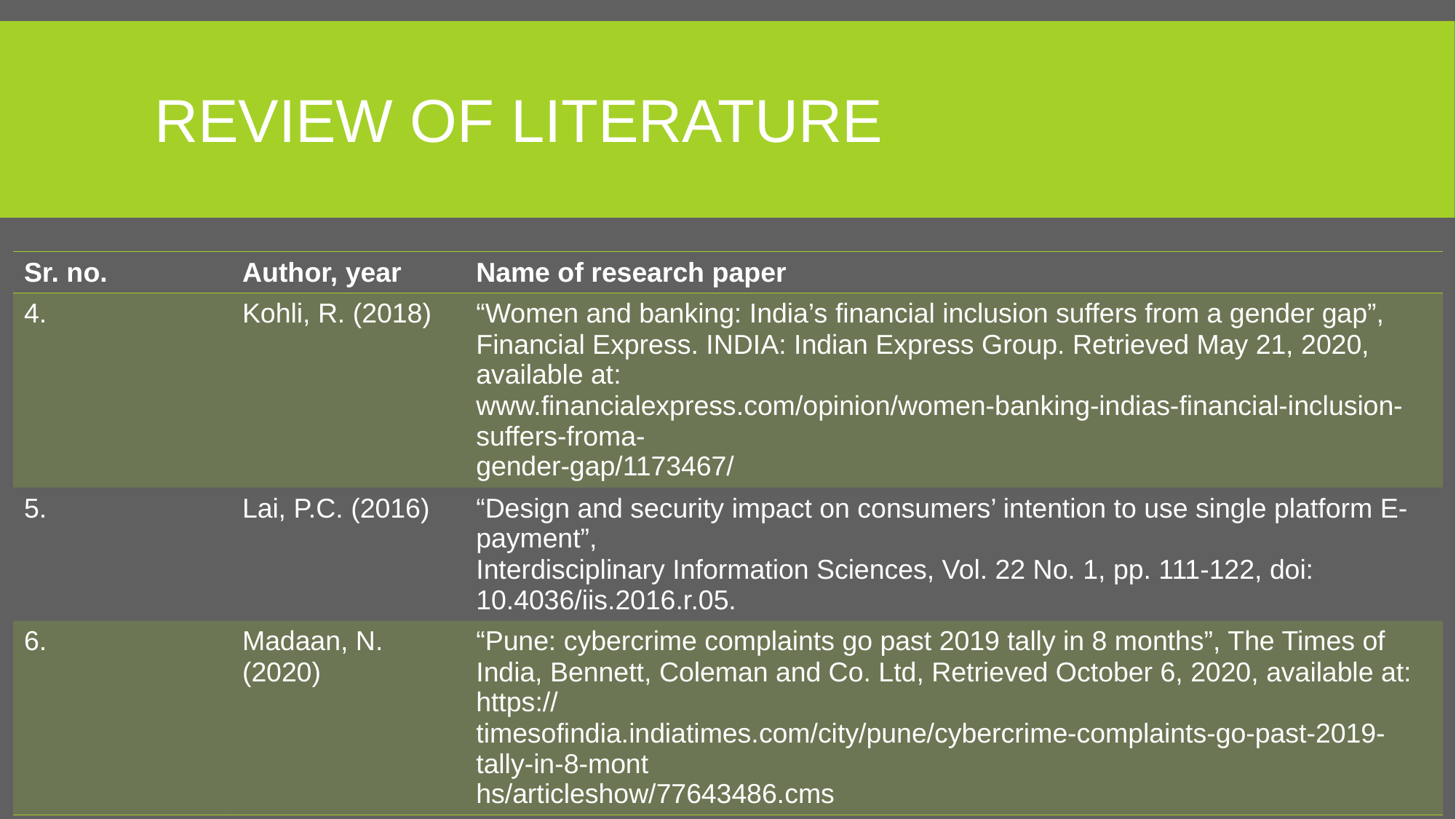

# Review of literature
| Sr. no. | Author, year | Name of research paper |
| --- | --- | --- |
| 4. | Kohli, R. (2018) | “Women and banking: India’s financial inclusion suffers from a gender gap”, Financial Express. INDIA: Indian Express Group. Retrieved May 21, 2020, available at: www.financialexpress.com/opinion/women-banking-indias-financial-inclusion-suffers-froma- gender-gap/1173467/ |
| 5. | Lai, P.C. (2016) | “Design and security impact on consumers’ intention to use single platform E-payment”, Interdisciplinary Information Sciences, Vol. 22 No. 1, pp. 111-122, doi: 10.4036/iis.2016.r.05. |
| 6. | Madaan, N. (2020) | “Pune: cybercrime complaints go past 2019 tally in 8 months”, The Times of India, Bennett, Coleman and Co. Ltd, Retrieved October 6, 2020, available at: https:// timesofindia.indiatimes.com/city/pune/cybercrime-complaints-go-past-2019-tally-in-8-mont hs/articleshow/77643486.cms |